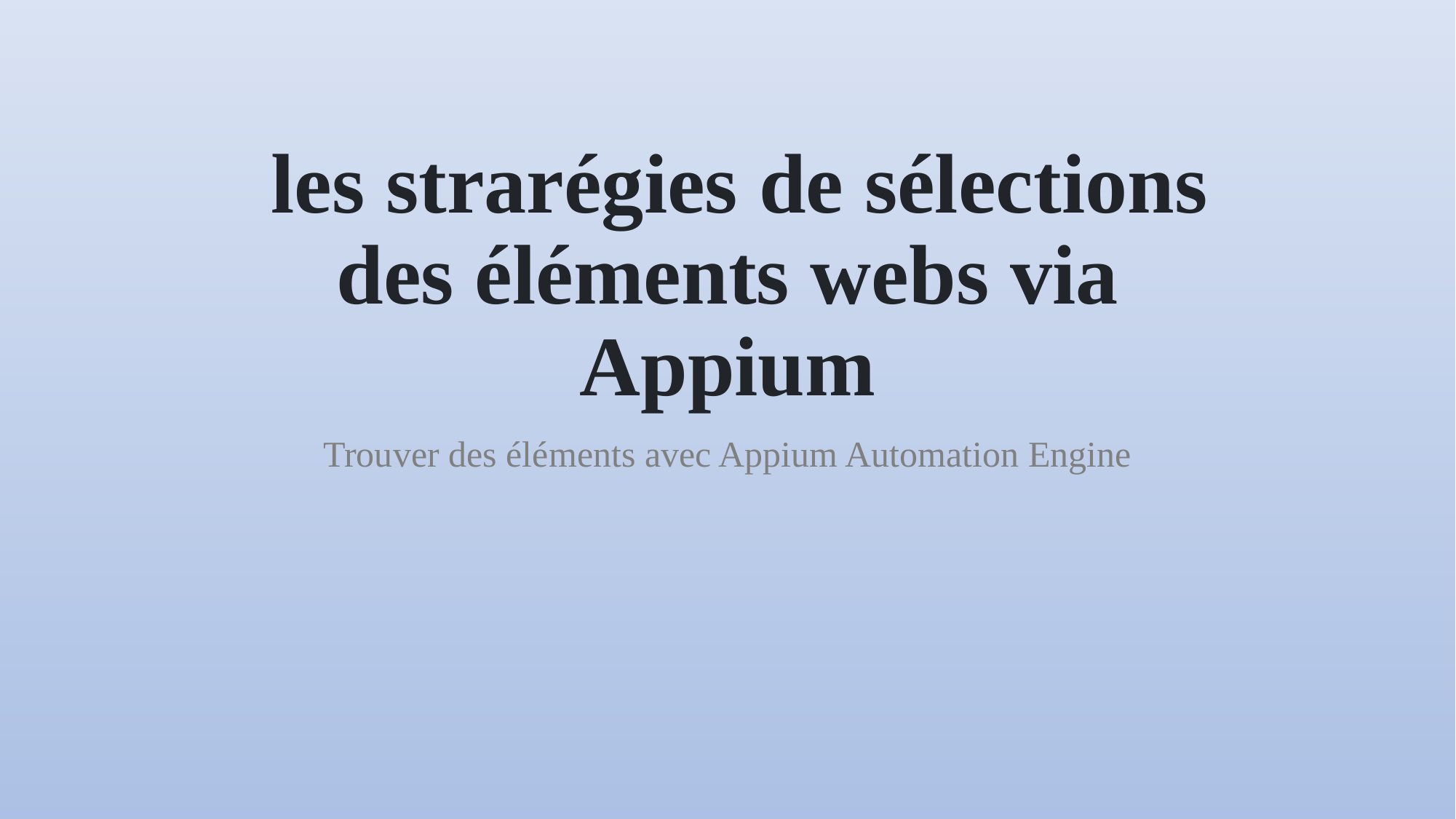

# les strarégies de sélections des éléments webs via Appium
Trouver des éléments avec Appium Automation Engine